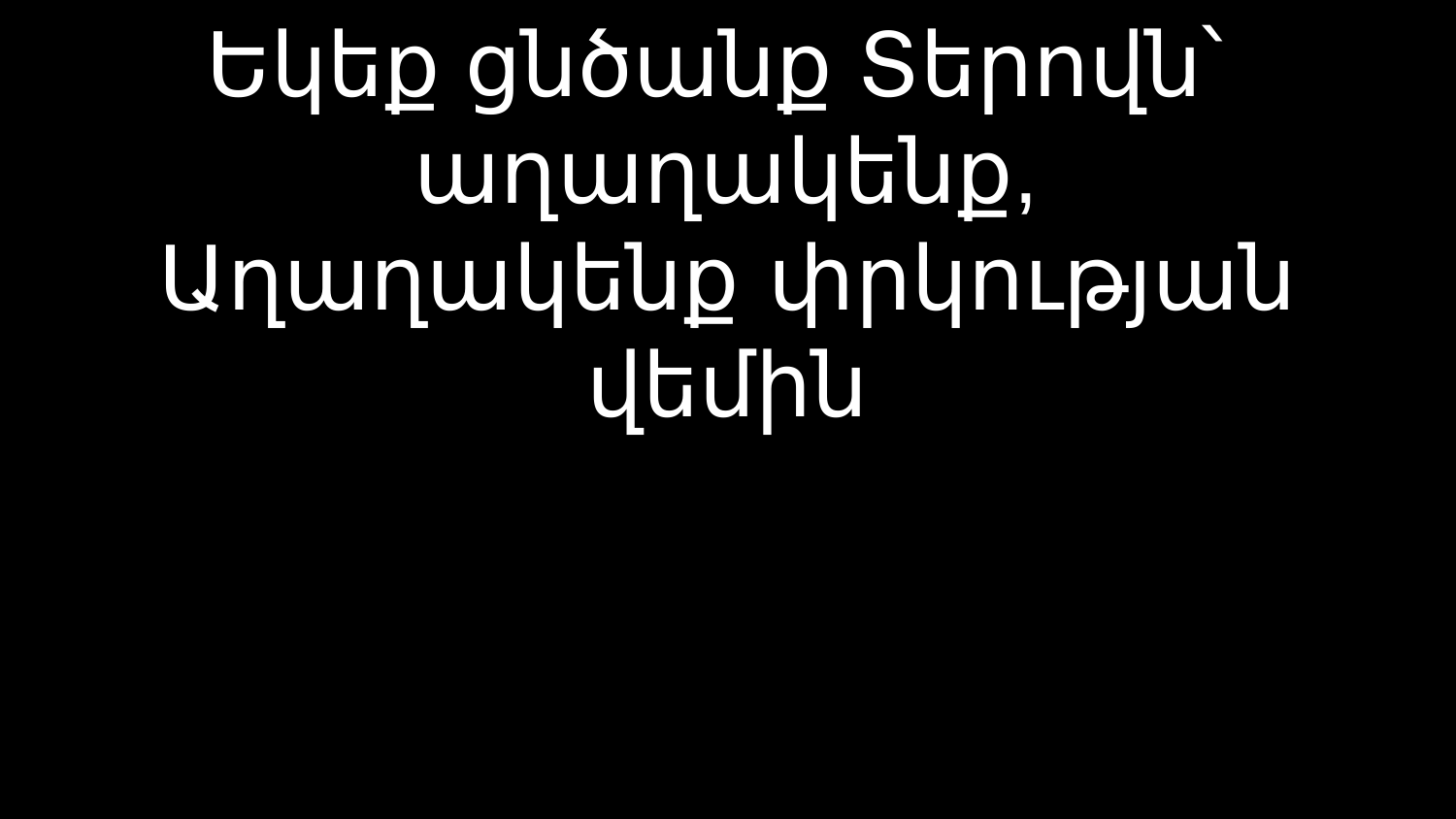

# Եկեք ցնծանք Տերովն՝ աղաղակենք, Աղաղակենք փրկության վեմին